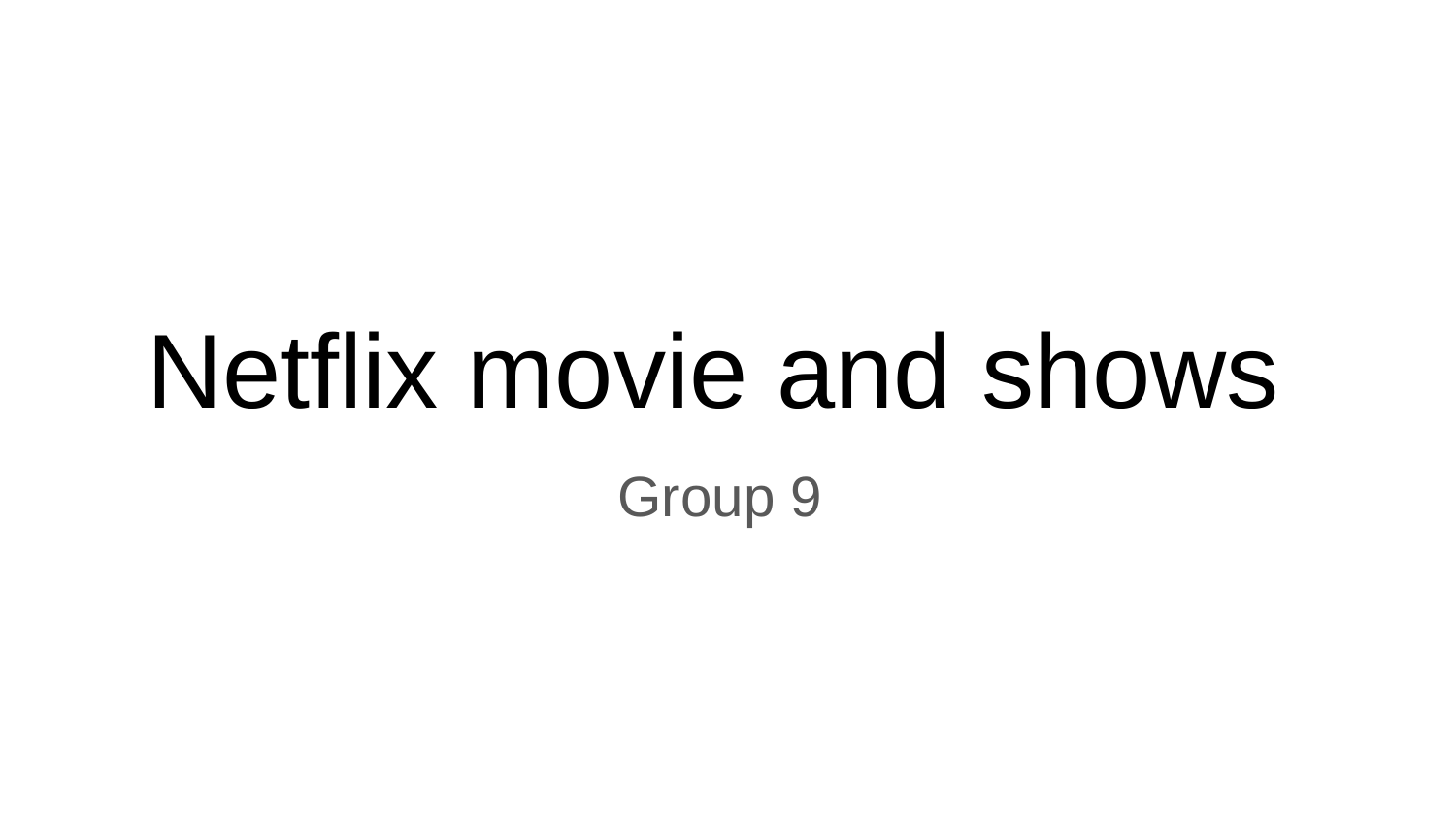

# Netflix movie and shows
Group 9